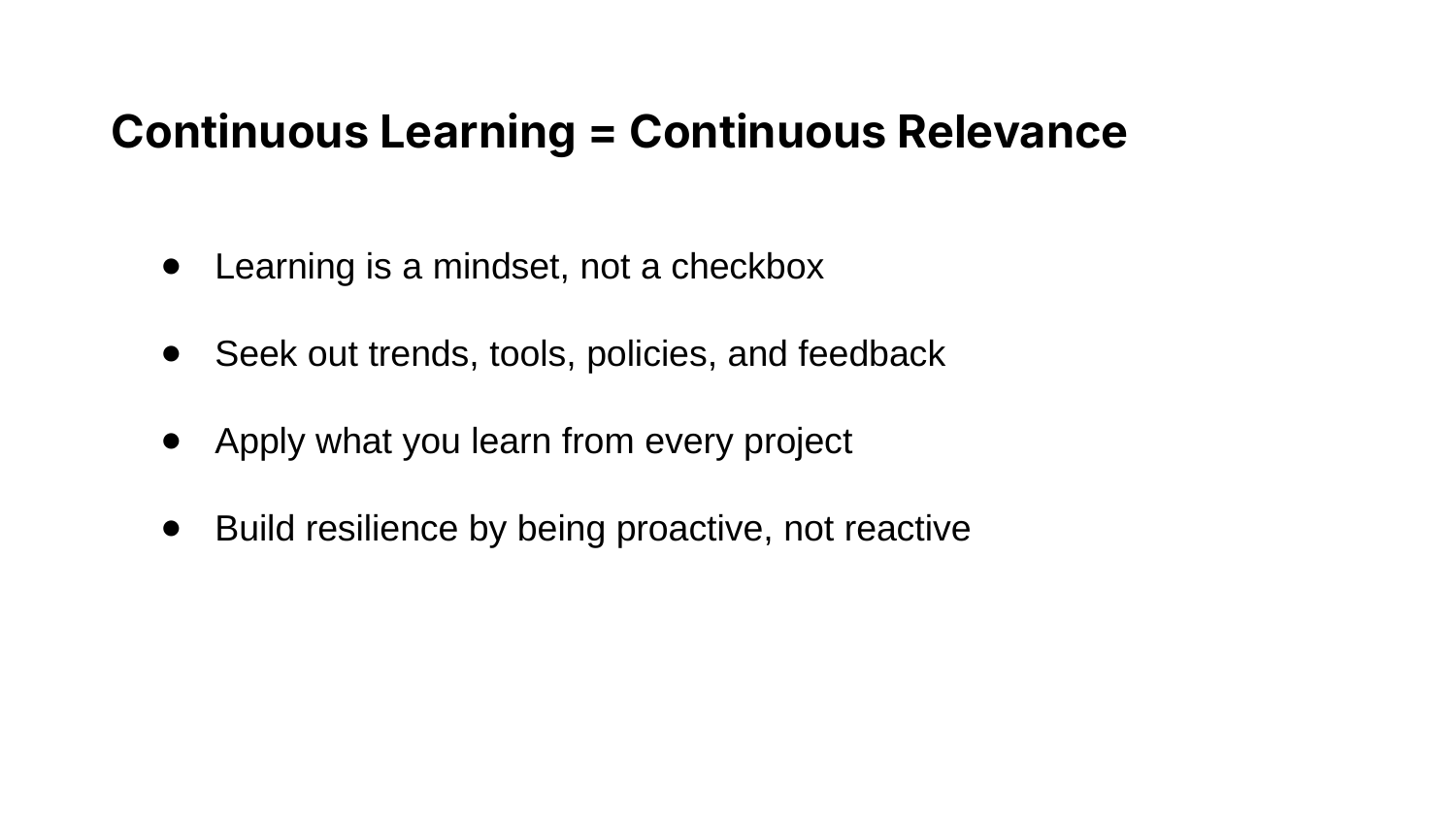

Continuous Learning = Continuous Relevance
Learning is a mindset, not a checkbox

Seek out trends, tools, policies, and feedback

Apply what you learn from every project

Build resilience by being proactive, not reactive